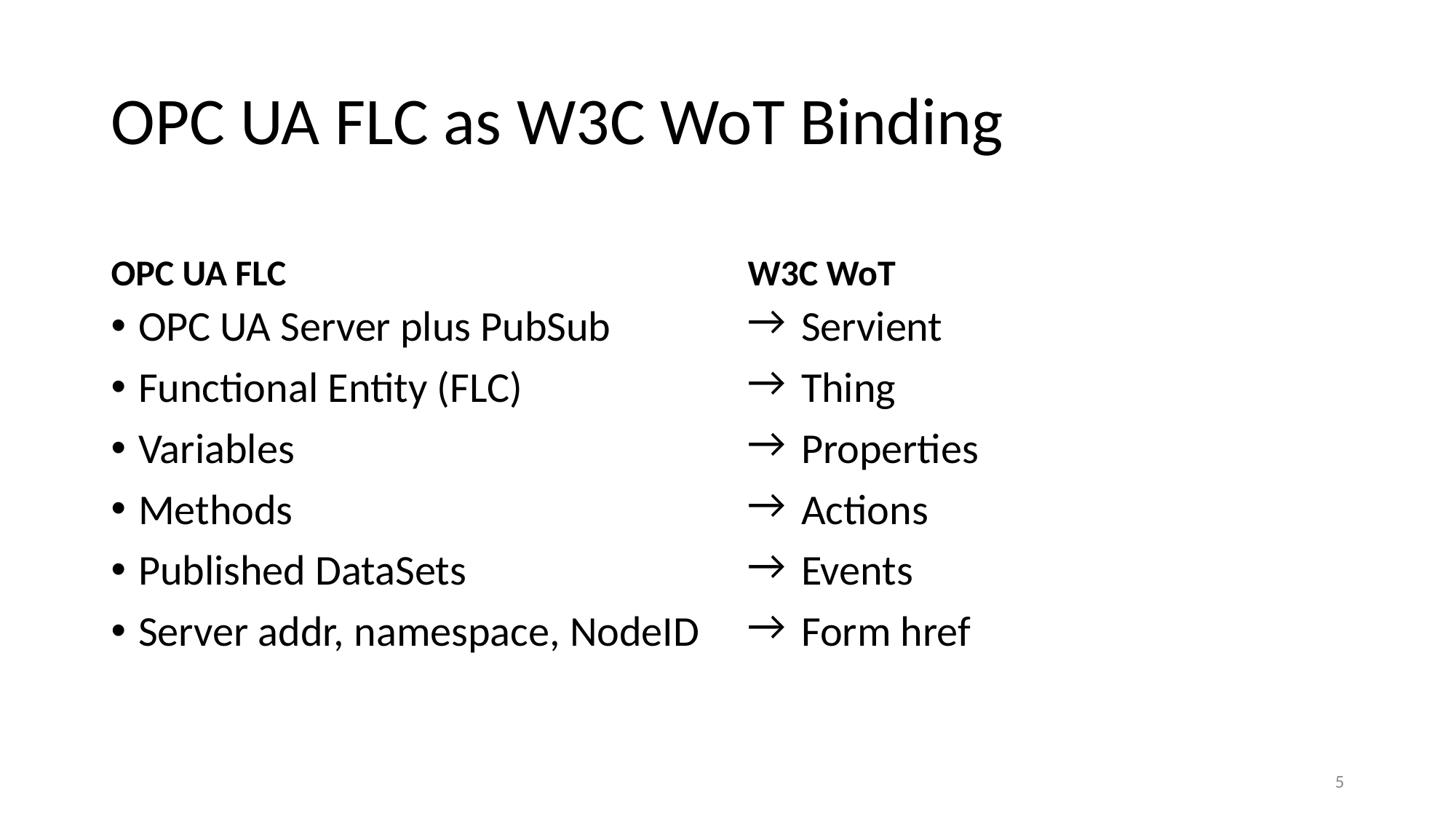

# OPC UA FLC as W3C WoT Binding
OPC UA FLC
W3C WoT
OPC UA Server plus PubSub
Functional Entity (FLC)
Variables
Methods
Published DataSets
Server addr, namespace, NodeID

Servient
Thing
Properties
Actions
Events
Form href
5